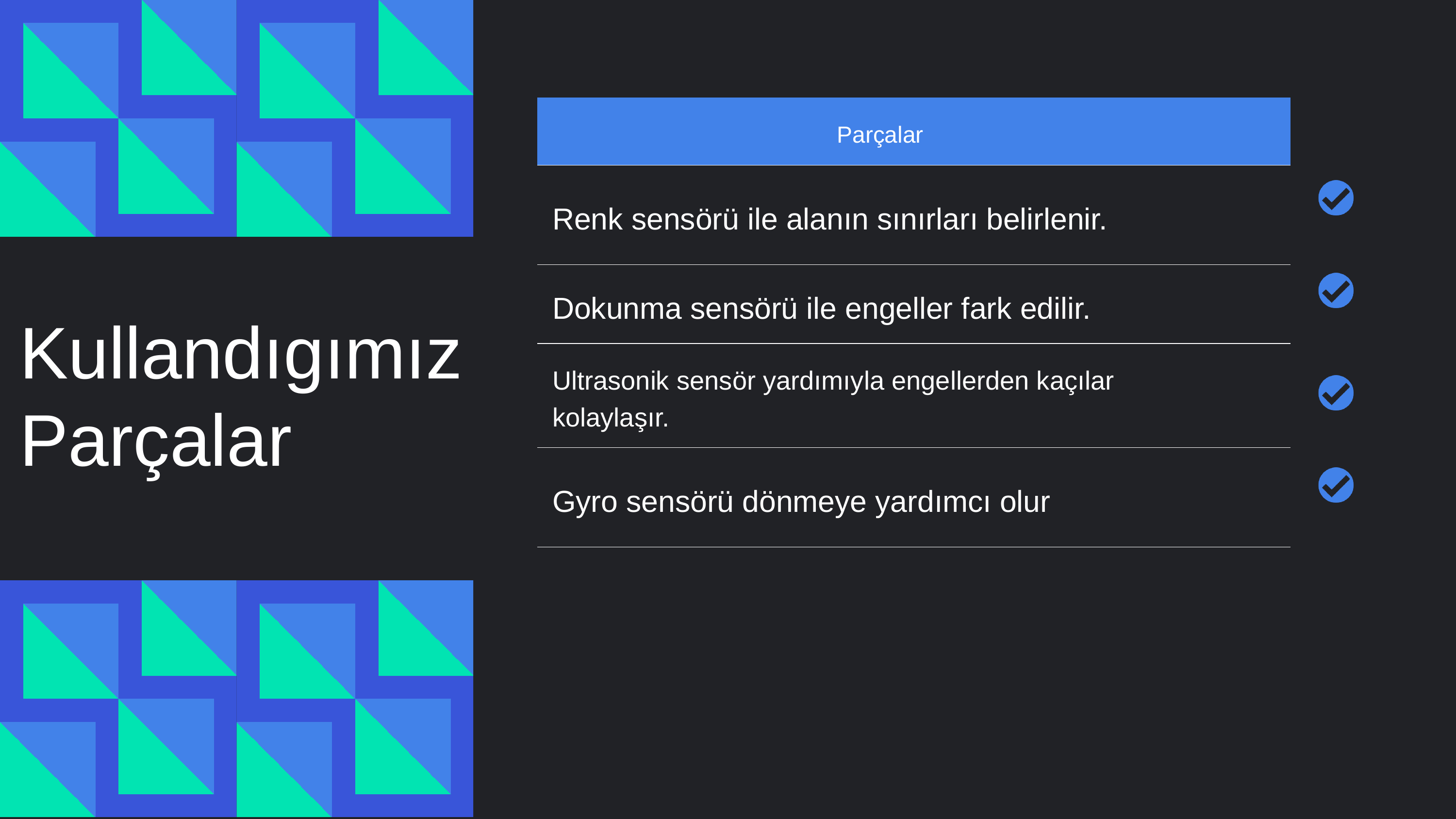

| Parçalar |  |
| --- | --- |
| Renk sensörü ile alanın sınırları belirlenir. |  |
| Dokunma sensörü ile engeller fark edilir. |  |
| Ultrasonik sensör yardımıyla engellerden kaçılar kolaylaşır. |  |
| Gyro sensörü dönmeye yardımcı olur |  |
|  |  |

Kullandıgımız Parçalar